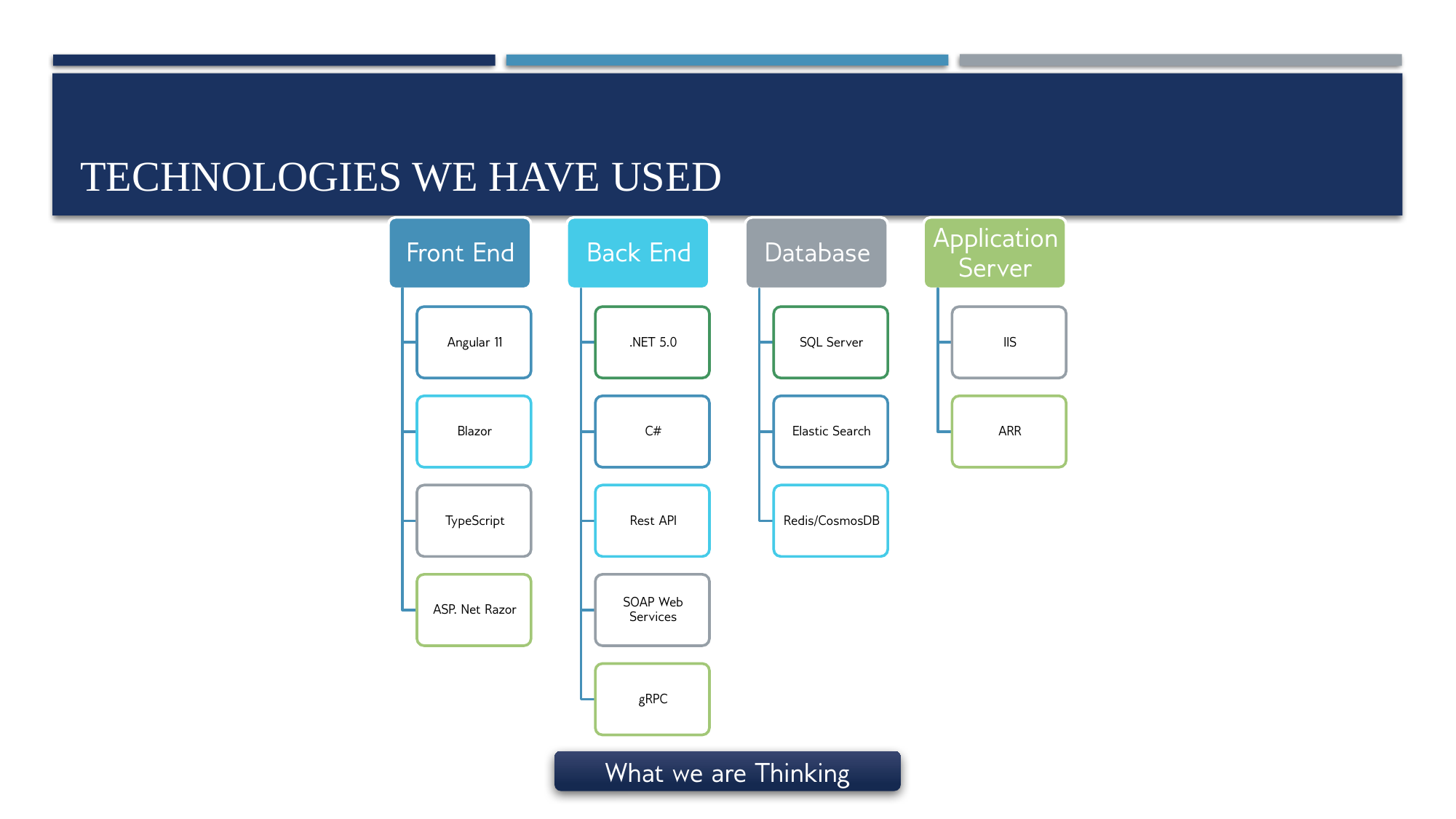

# Technologies we have used
Front End
Angular 11
Blazor
TypeScript
ASP. Net Razor
Back End
.NET 5.0
C#
Rest API
SOAP Web Services
gRPC
Database
SQL Server
Elastic Search
Redis/CosmosDB
Application Server
IIS
ARR
What we are Thinking